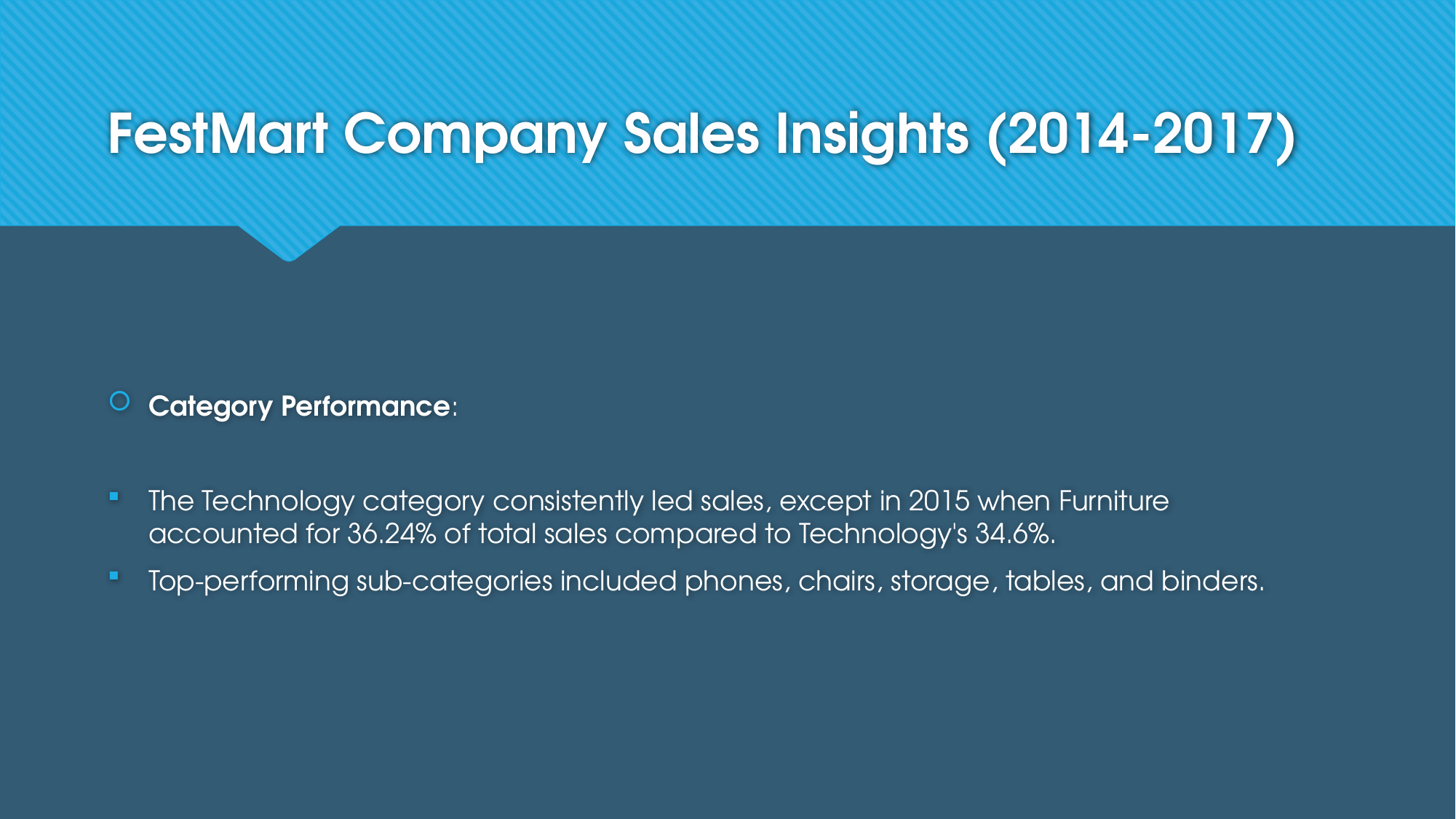

# FestMart Company Sales Insights (2014-2017)
Category Performance:

The Technology category consistently led sales, except in 2015 when Furniture accounted for 36.24% of total sales compared to Technology's 34.6%.
Top-performing sub-categories included phones, chairs, storage, tables, and binders.